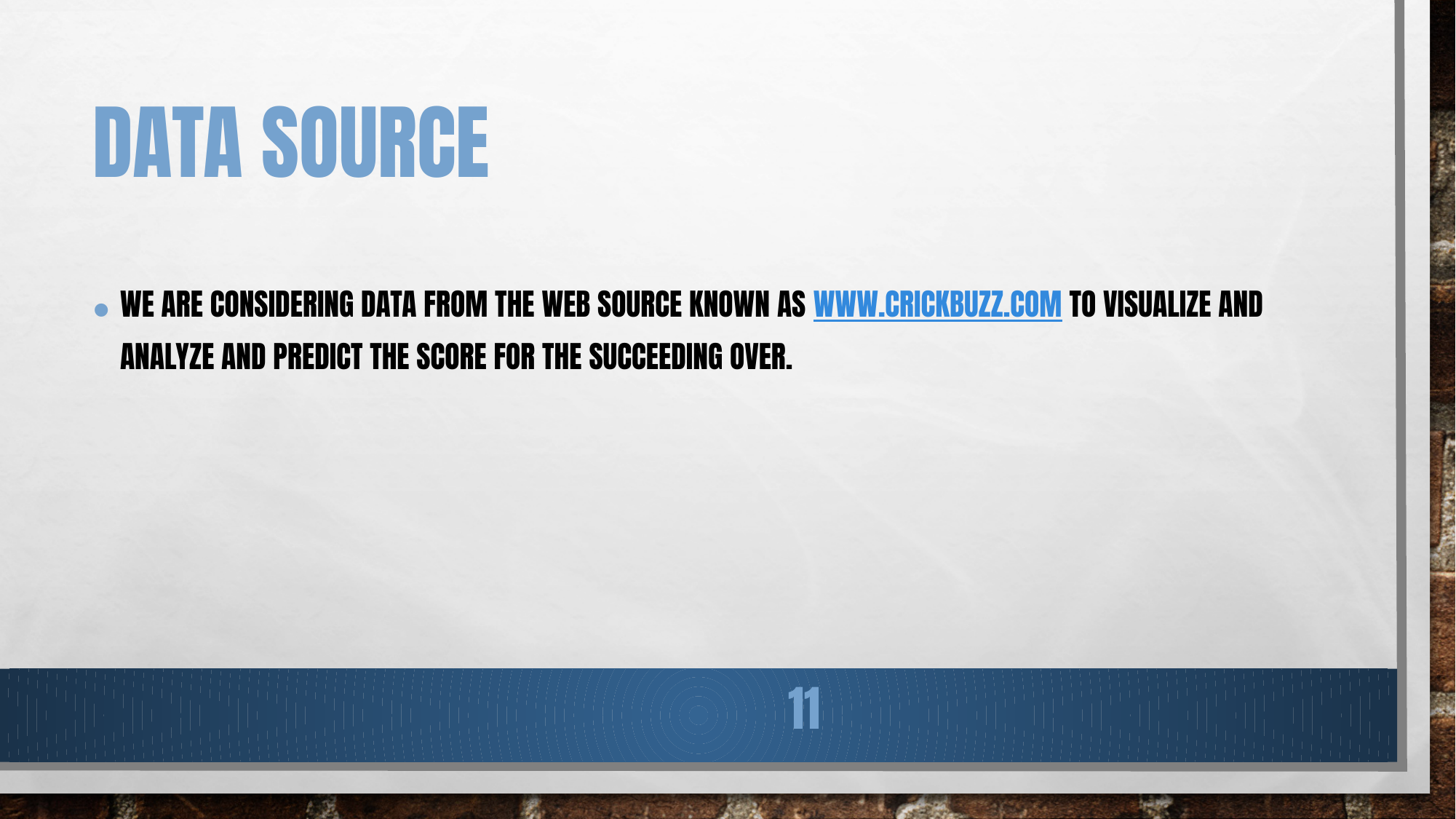

# Data Source
We are considering data from the web source known as www.crickbuzz.com to visualize and analyze and predict the score for the succeeding over.

11